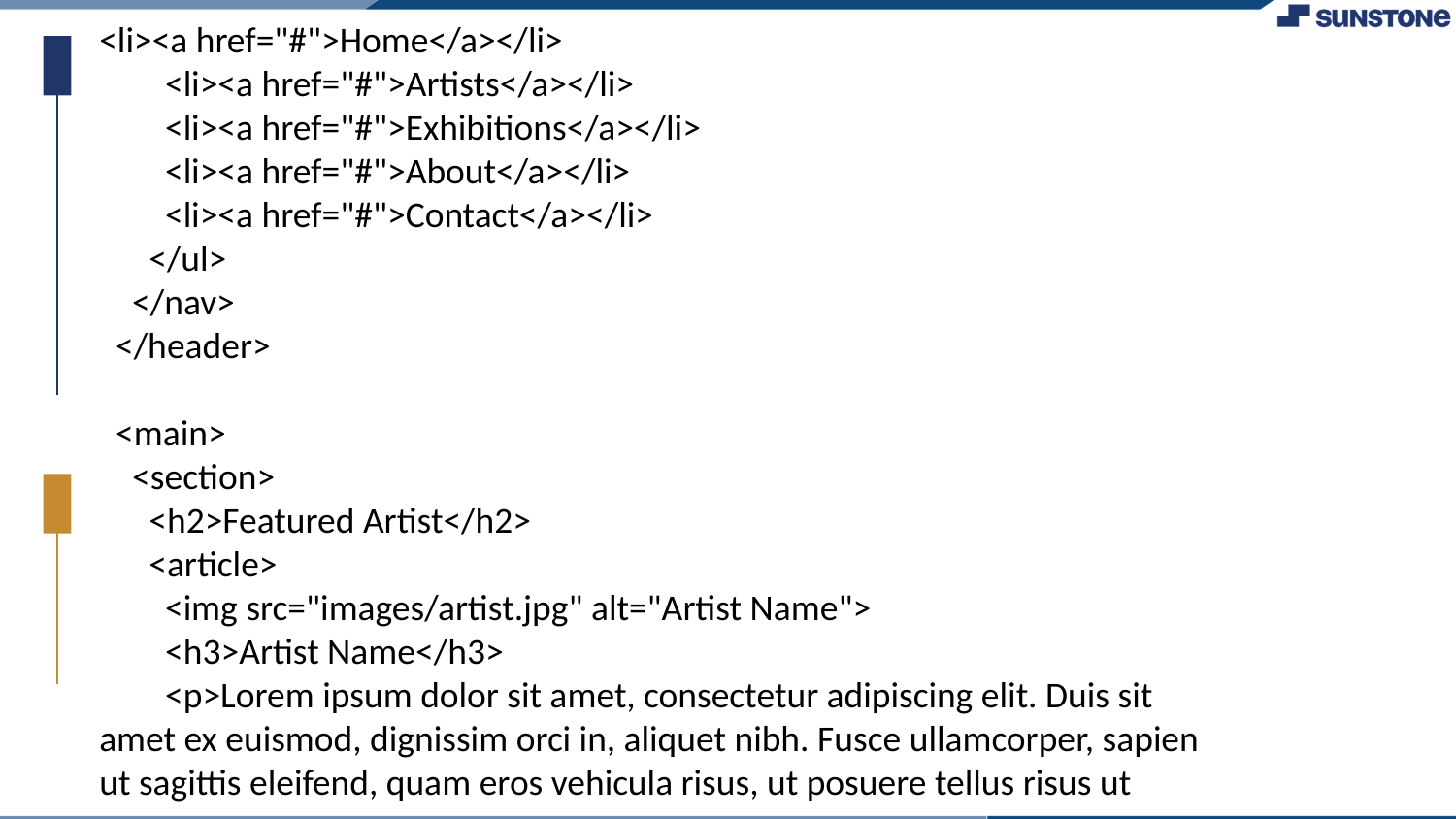

<li><a href="#">Home</a></li>
        <li><a href="#">Artists</a></li>
        <li><a href="#">Exhibitions</a></li>
        <li><a href="#">About</a></li>
        <li><a href="#">Contact</a></li>
      </ul>
    </nav>
  </header>

  <main>
    <section>
      <h2>Featured Artist</h2>
      <article>
        <img src="images/artist.jpg" alt="Artist Name">
        <h3>Artist Name</h3>
        <p>Lorem ipsum dolor sit amet, consectetur adipiscing elit. Duis sit amet ex euismod, dignissim orci in, aliquet nibh. Fusce ullamcorper, sapien ut sagittis eleifend, quam eros vehicula risus, ut posuere tellus risus ut